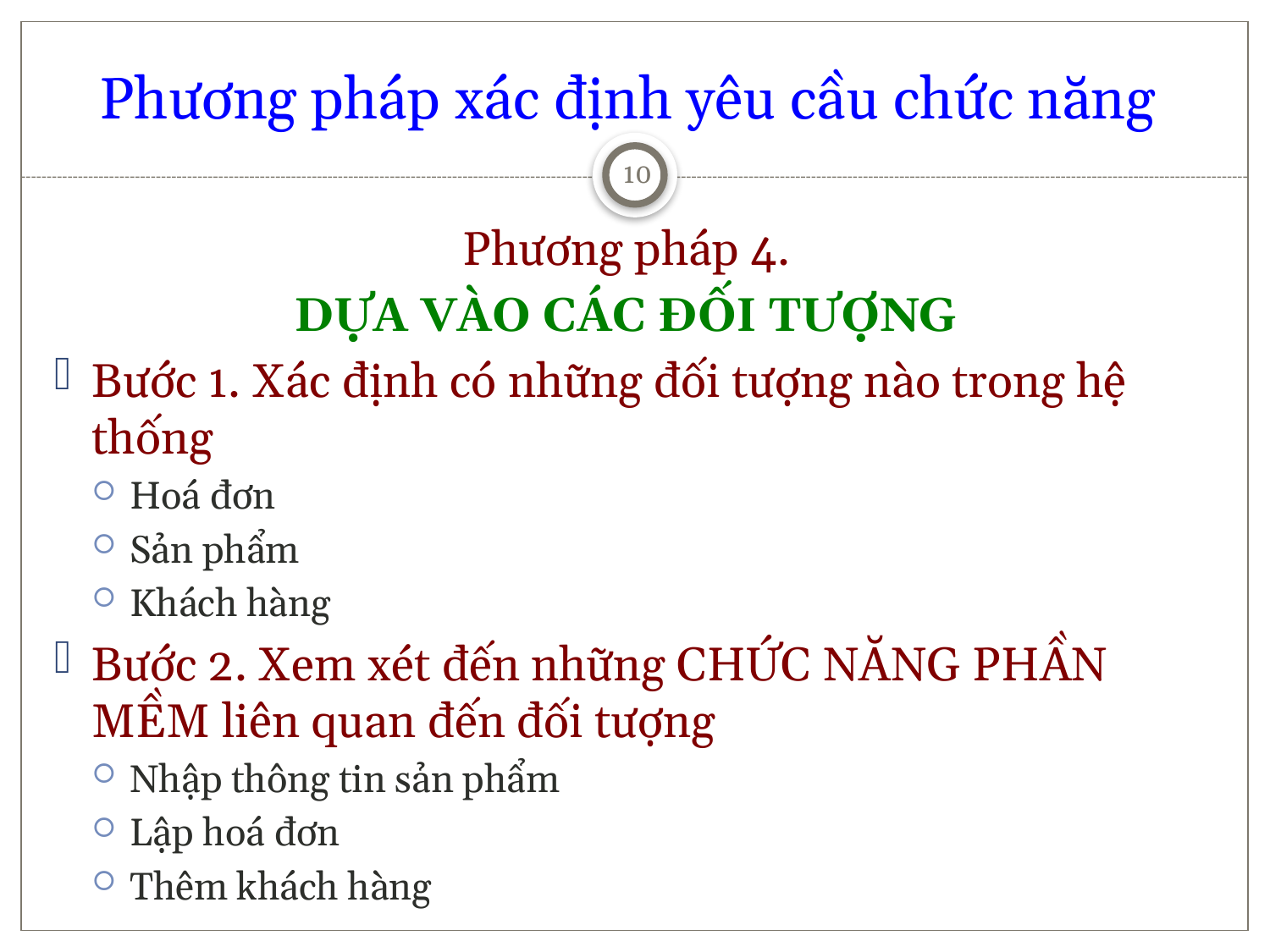

# Phương pháp xác định yêu cầu chức năng
10
Phương pháp 4.
DỰA VÀO CÁC ĐỐI TƯỢNG
Bước 1. Xác định có những đối tượng nào trong hệ thống
Hoá đơn
Sản phẩm
Khách hàng
Bước 2. Xem xét đến những CHỨC NĂNG PHẦN MỀM liên quan đến đối tượng
Nhập thông tin sản phẩm
Lập hoá đơn
Thêm khách hàng